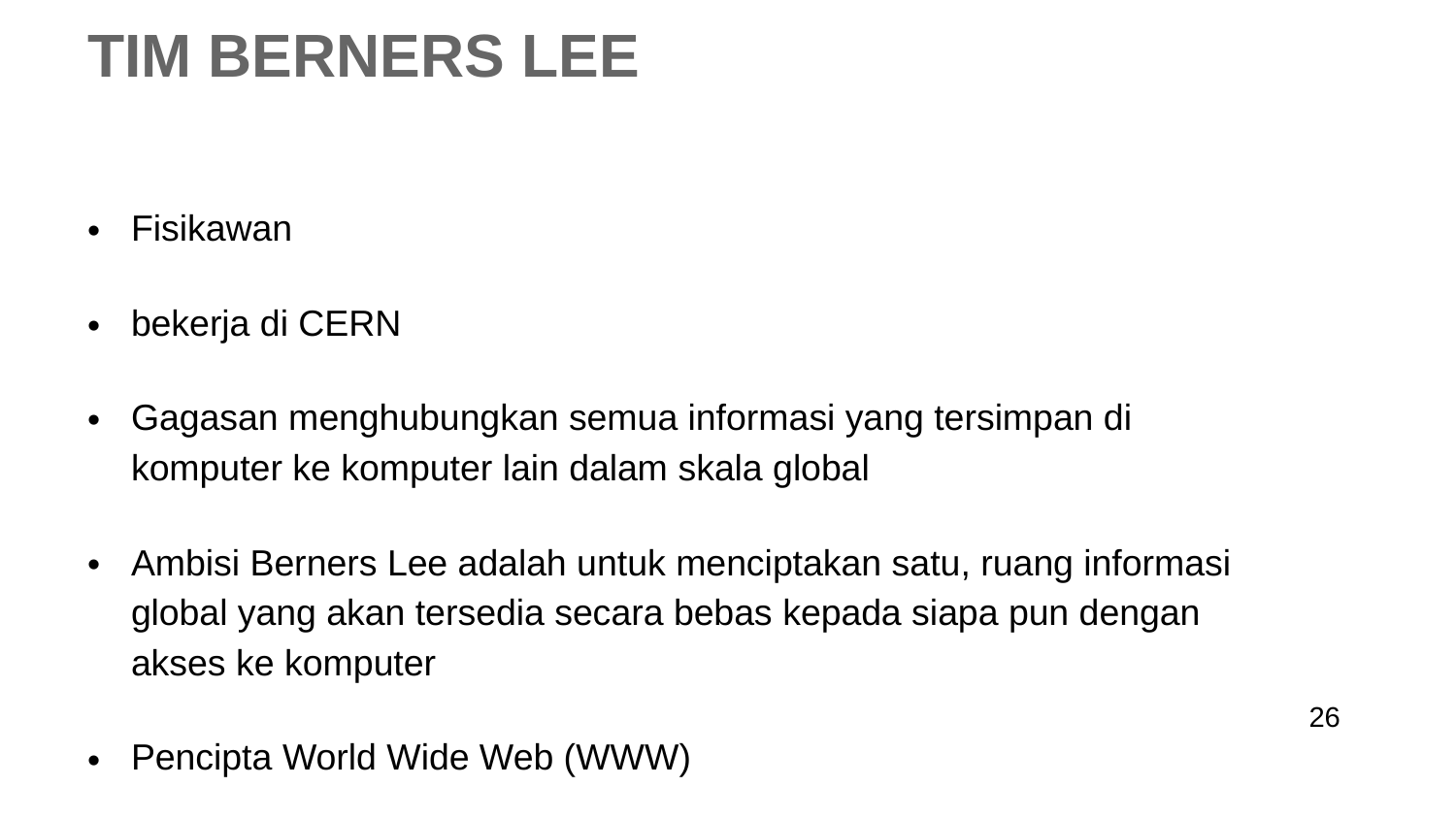

# Tim Berners Lee
Fisikawan
bekerja di CERN
Gagasan menghubungkan semua informasi yang tersimpan di komputer ke komputer lain dalam skala global
Ambisi Berners Lee adalah untuk menciptakan satu, ruang informasi global yang akan tersedia secara bebas kepada siapa pun dengan akses ke komputer
Pencipta World Wide Web (WWW)
26